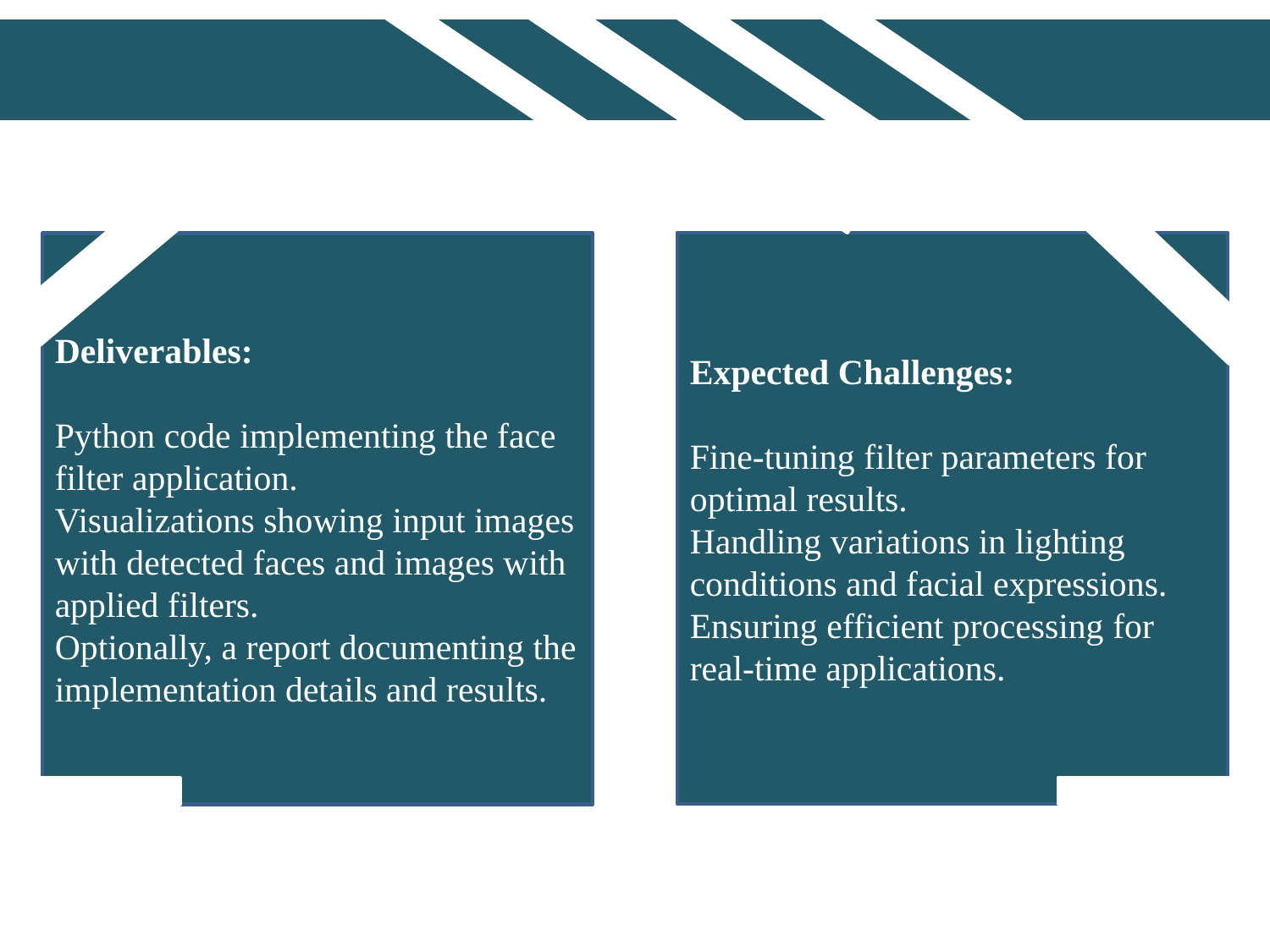

Expected Challenges:

Fine-tuning filter parameters for optimal results.
Handling variations in lighting conditions and facial expressions.
Ensuring efficient processing for real-time applications.
Deliverables:

Python code implementing the face filter application.
Visualizations showing input images with detected faces and images with applied filters.
Optionally, a report documenting the implementation details and results.

Deliverables:
Python code implementing the face filter application.
Visualizations showing input images with detected faces and images with applied filters.
Optionally, a report documenting the implementation details and results.
Expected Challenges:
Fine-tuning filter parameters for optimal results.
Handling variations in lighting conditions and facial expressions.
Ensuring efficient processing for real-time applications.